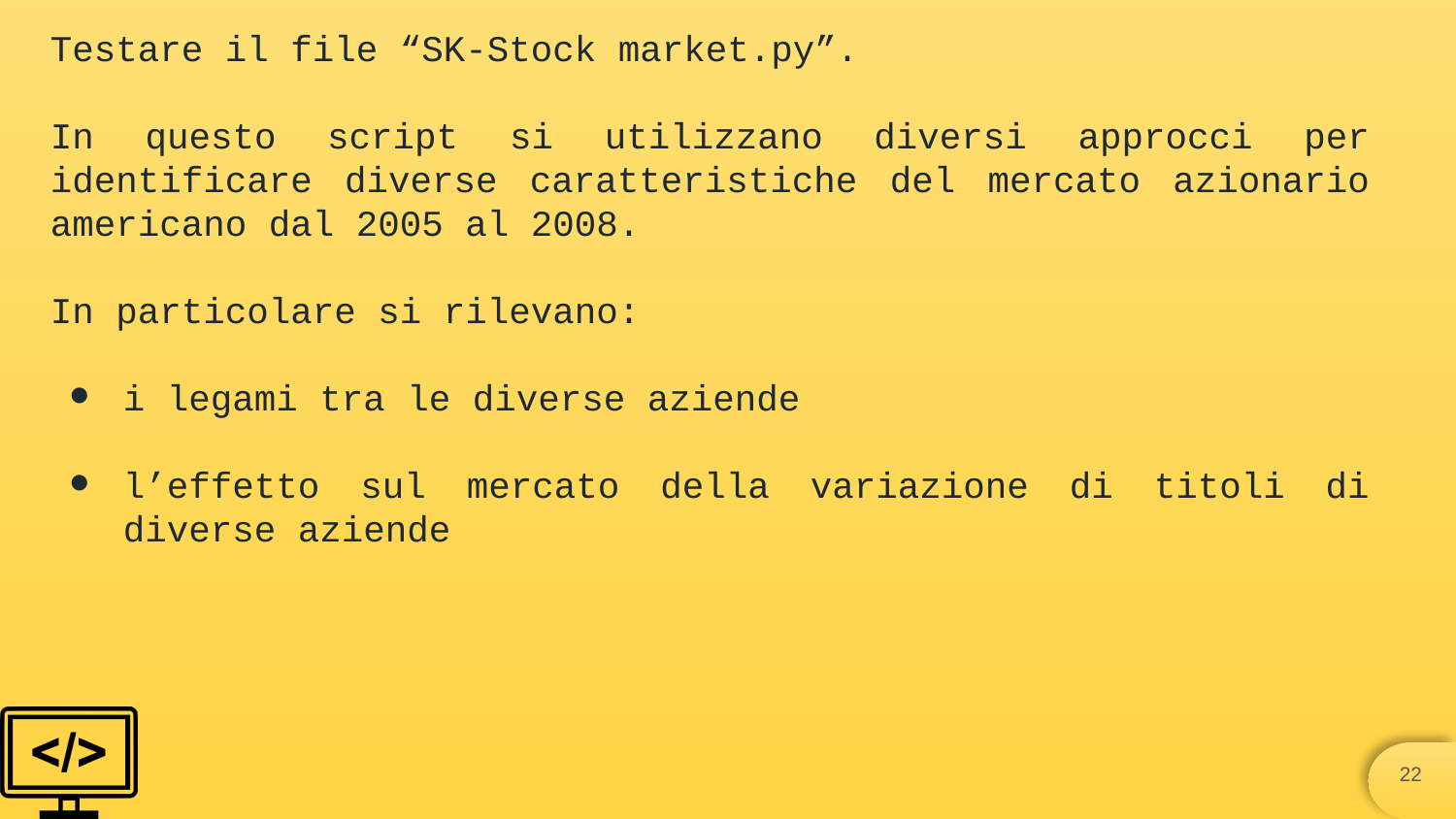

Testare il file “SK-Stock market.py”.

In questo script si utilizzano diversi approcci per identificare diverse caratteristiche del mercato azionario americano dal 2005 al 2008.

In particolare si rilevano:

i legami tra le diverse aziende

l’effetto sul mercato della variazione di titoli di diverse aziende
22